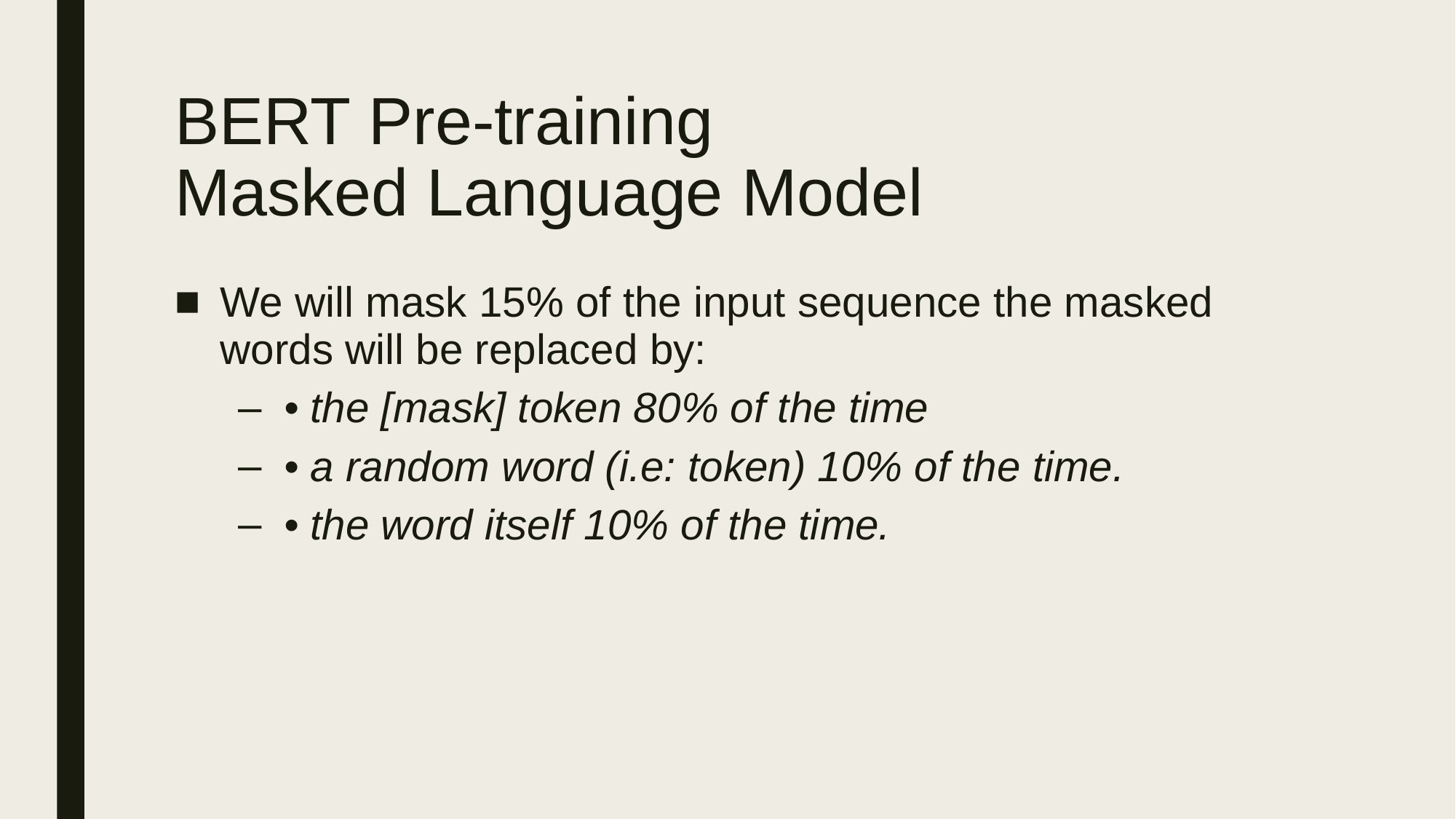

# BERT Pre-training Masked Language Model
We will mask 15% of the input sequence the masked words will be replaced by:
• the [mask] token 80% of the time
• a random word (i.e: token) 10% of the time.
• the word itself 10% of the time.